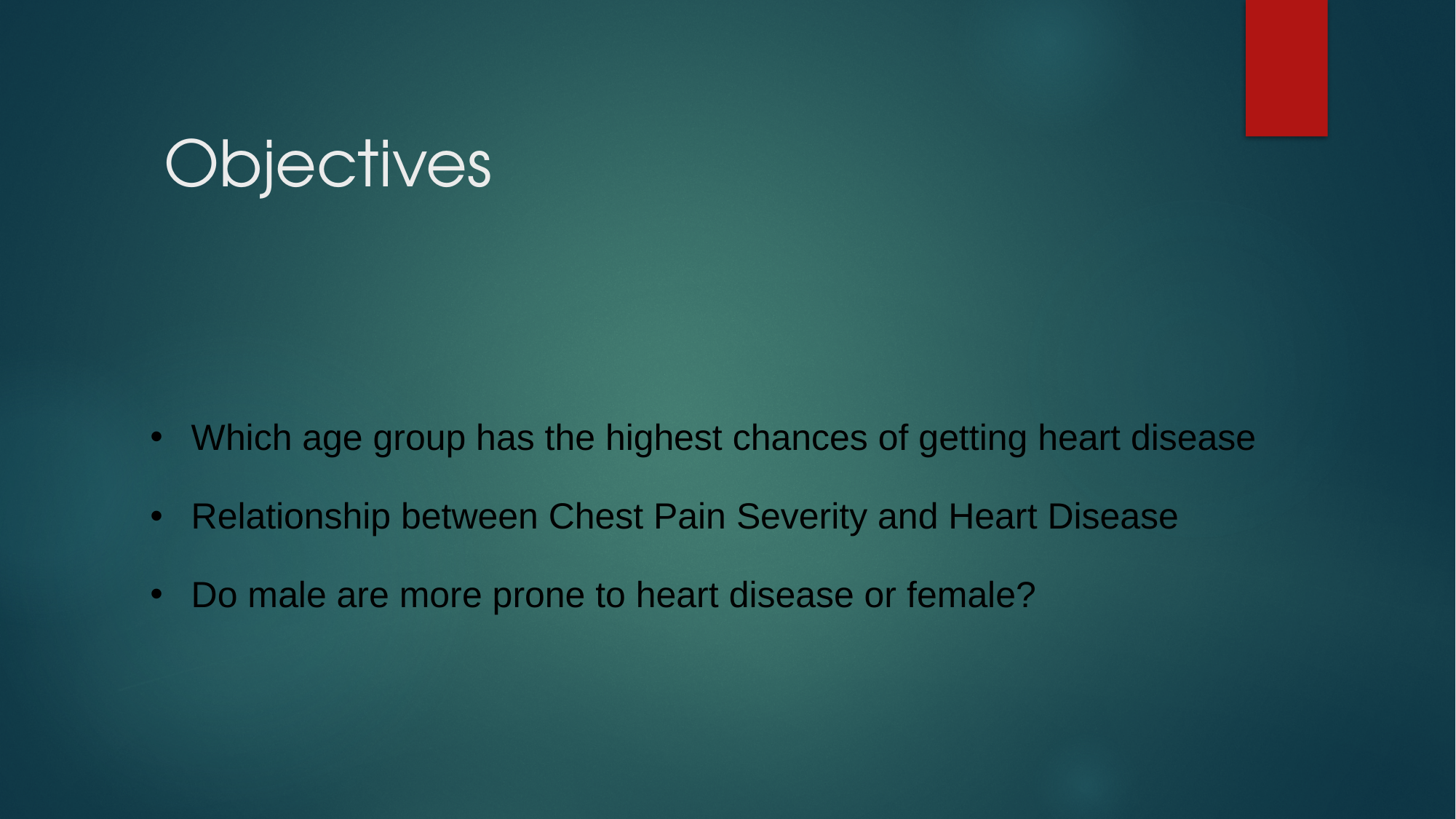

Objectives
Which age group has the highest chances of getting heart disease

Relationship between Chest Pain Severity and Heart Disease

Do male are more prone to heart disease or female?